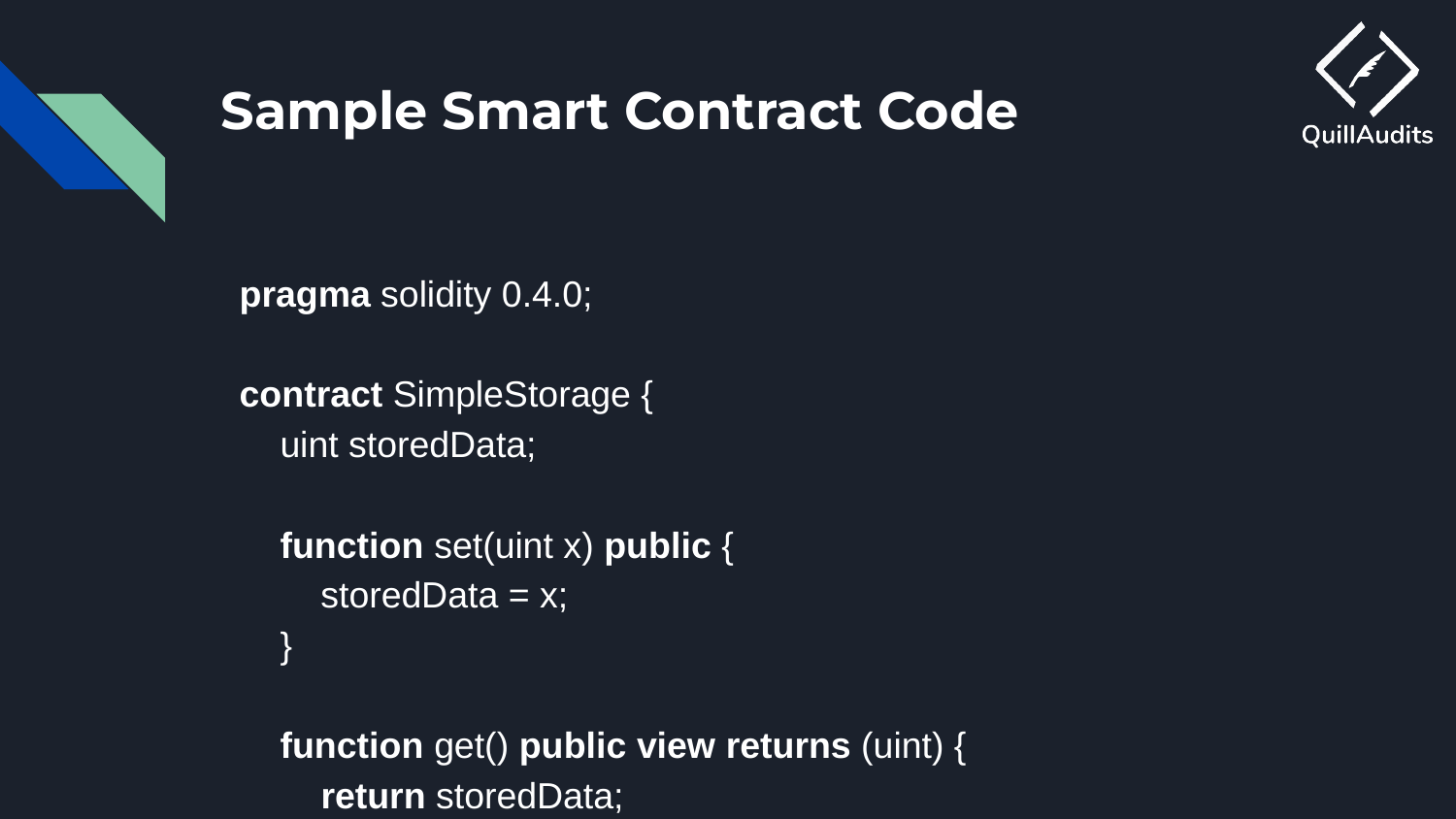

# Sample Smart Contract Code
pragma solidity 0.4.0;
contract SimpleStorage {
    uint storedData;
    function set(uint x) public {
        storedData = x;
    }
    function get() public view returns (uint) {
        return storedData;
    }
}